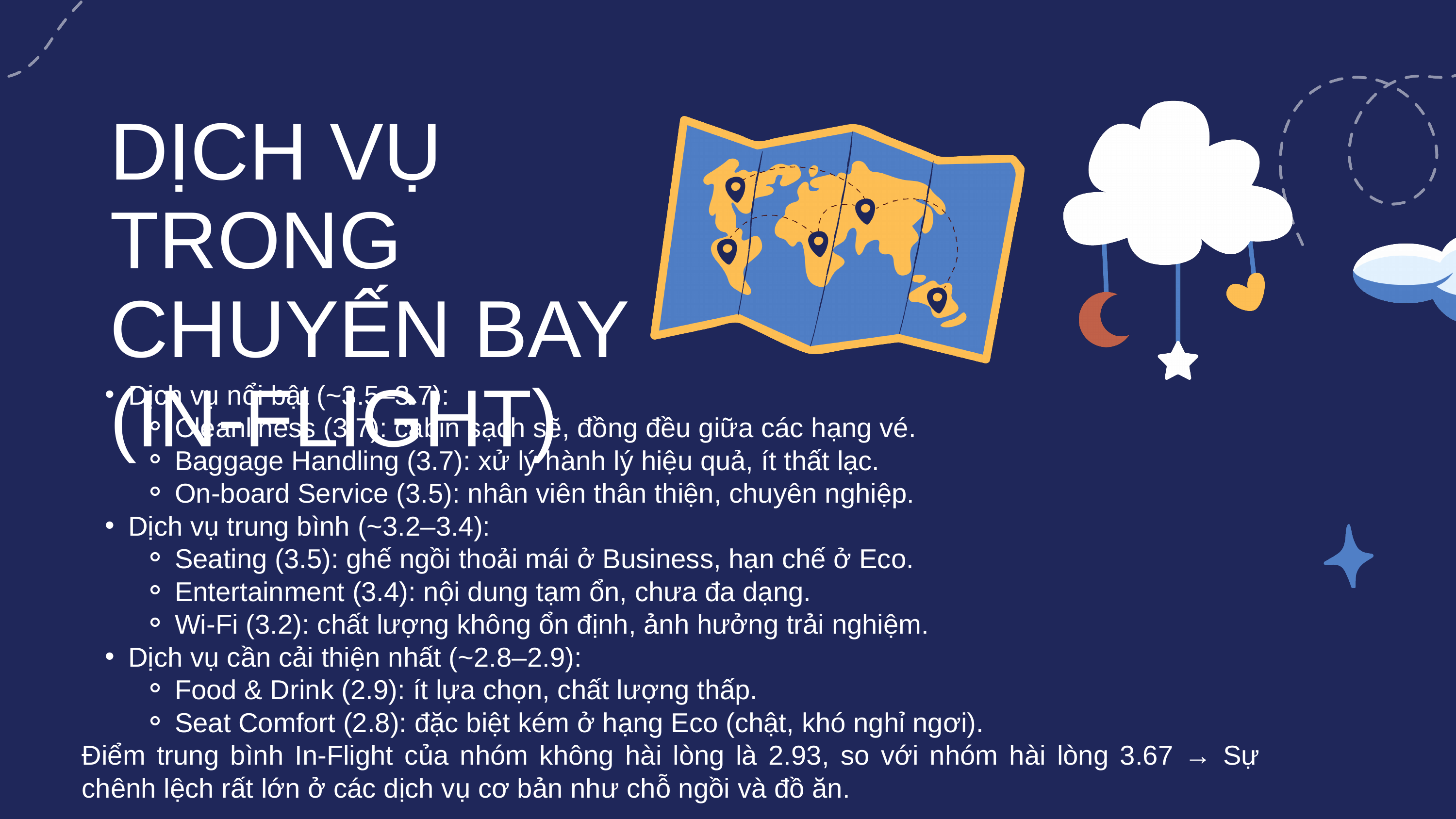

DỊCH VỤ TRONG CHUYẾN BAY
(IN-FLIGHT)

Dịch vụ nổi bật (~3.5–3.7):
Cleanliness (3.7): cabin sạch sẽ, đồng đều giữa các hạng vé.
Baggage Handling (3.7): xử lý hành lý hiệu quả, ít thất lạc.
On-board Service (3.5): nhân viên thân thiện, chuyên nghiệp.
Dịch vụ trung bình (~3.2–3.4):
Seating (3.5): ghế ngồi thoải mái ở Business, hạn chế ở Eco.
Entertainment (3.4): nội dung tạm ổn, chưa đa dạng.
Wi-Fi (3.2): chất lượng không ổn định, ảnh hưởng trải nghiệm.
Dịch vụ cần cải thiện nhất (~2.8–2.9):
Food & Drink (2.9): ít lựa chọn, chất lượng thấp.
Seat Comfort (2.8): đặc biệt kém ở hạng Eco (chật, khó nghỉ ngơi).
Điểm trung bình In-Flight của nhóm không hài lòng là 2.93, so với nhóm hài lòng 3.67 → Sự chênh lệch rất lớn ở các dịch vụ cơ bản như chỗ ngồi và đồ ăn.